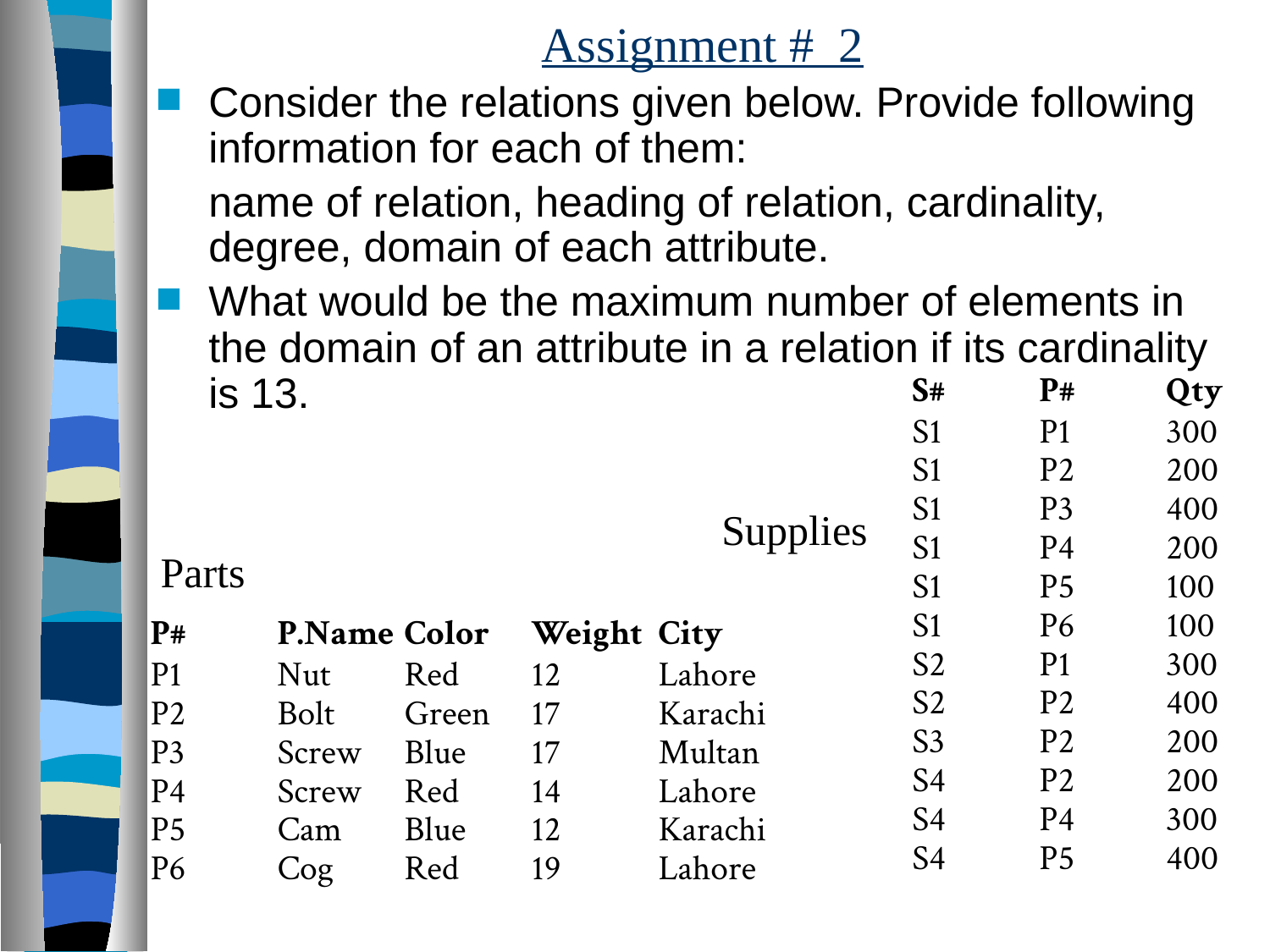

# Assignment #  2
Consider the relations given below. Provide following information for each of them:
	name of relation, heading of relation, cardinality, degree, domain of each attribute.
What would be the maximum number of elements in the domain of an attribute in a relation if its cardinality is 13.

S#	P#	Qty
S1	P1	300
S1	P2	200
S1	P3	400
S1	P4	200
S1	P5	100
S1	P6	100
S2	P1	300
S2	P2	400
S3	P2	200
S4	P2	200
S4	P4	300
S4	P5	400
Supplies
Parts
P#	P.Name	Color	Weight	City
P1	Nut	Red	12	Lahore
P2	Bolt 	Green	17	Karachi
P3	Screw	Blue	17	Multan
P4	Screw	Red	14	Lahore
P5	Cam	Blue	12	Karachi
P6	Cog	Red	19	Lahore